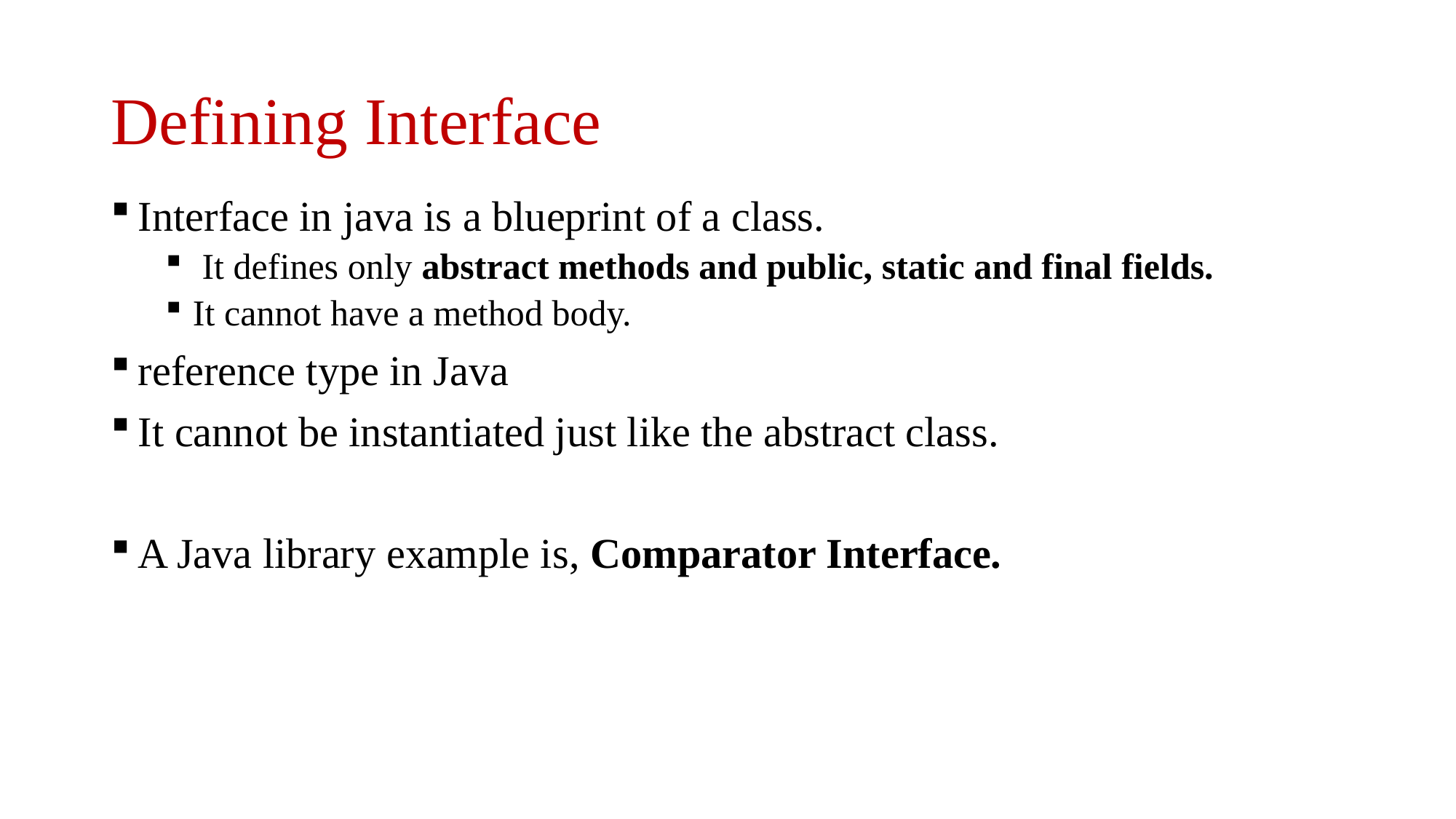

# Defining Interface
Interface in java is a blueprint of a class.
 It defines only abstract methods and public, static and final fields.
It cannot have a method body.
reference type in Java
It cannot be instantiated just like the abstract class.

A Java library example is, Comparator Interface.